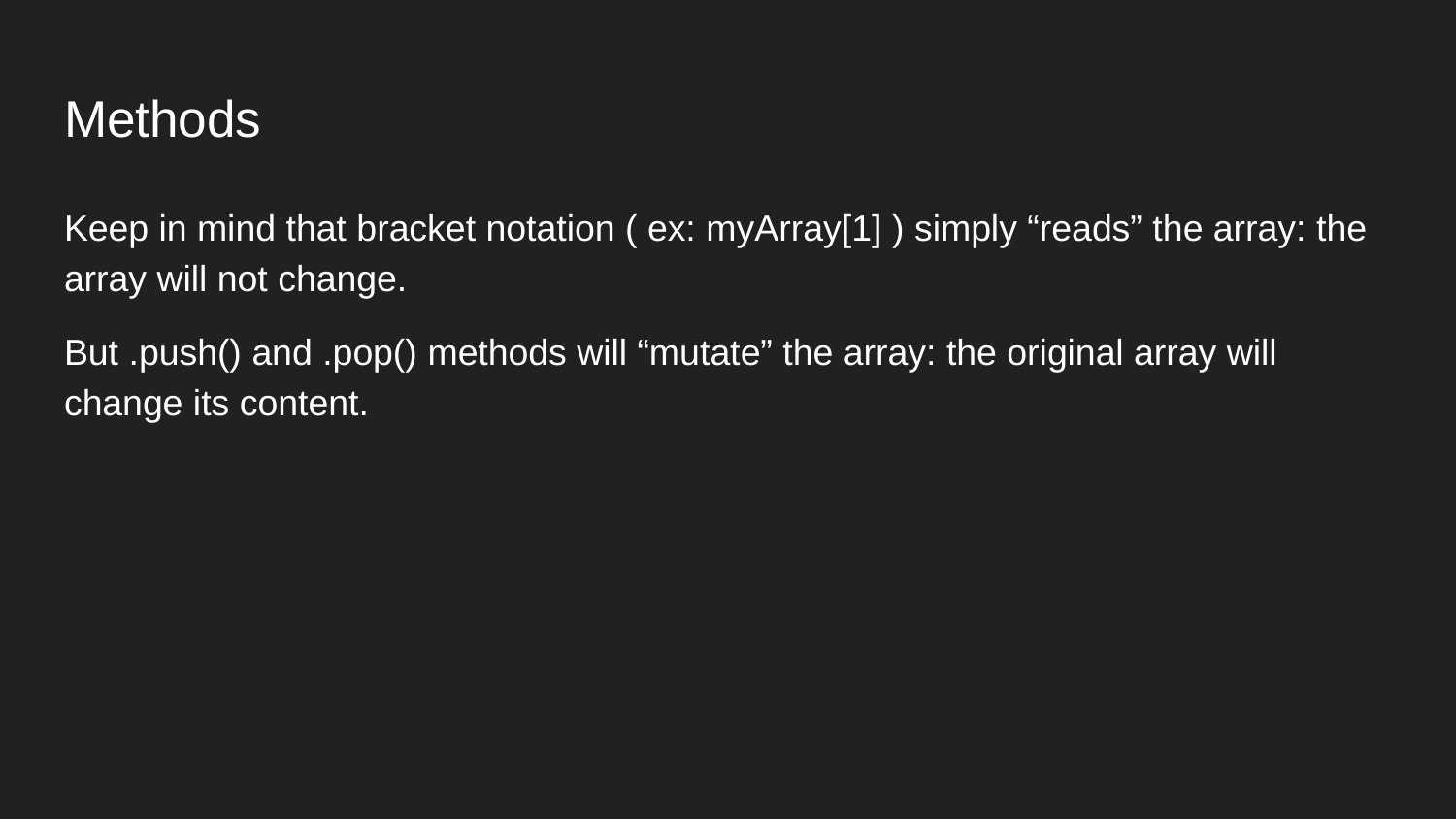

# Methods
Keep in mind that bracket notation ( ex: myArray[1] ) simply “reads” the array: the array will not change.
But .push() and .pop() methods will “mutate” the array: the original array will change its content.